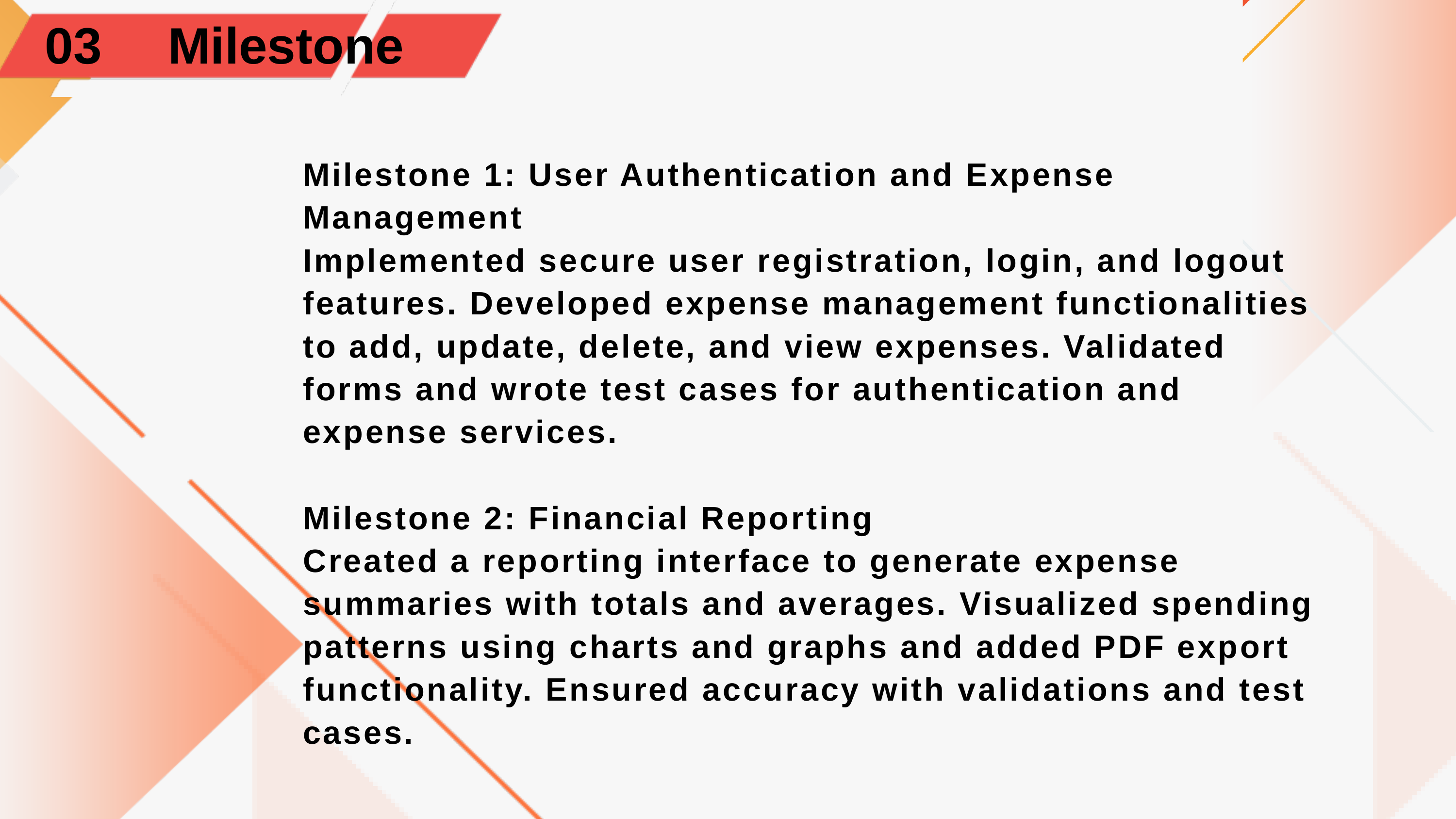

03
Milestone
Milestone 1: User Authentication and Expense Management
Implemented secure user registration, login, and logout features. Developed expense management functionalities to add, update, delete, and view expenses. Validated forms and wrote test cases for authentication and expense services.

Milestone 2: Financial Reporting
Created a reporting interface to generate expense summaries with totals and averages. Visualized spending patterns using charts and graphs and added PDF export functionality. Ensured accuracy with validations and test cases.